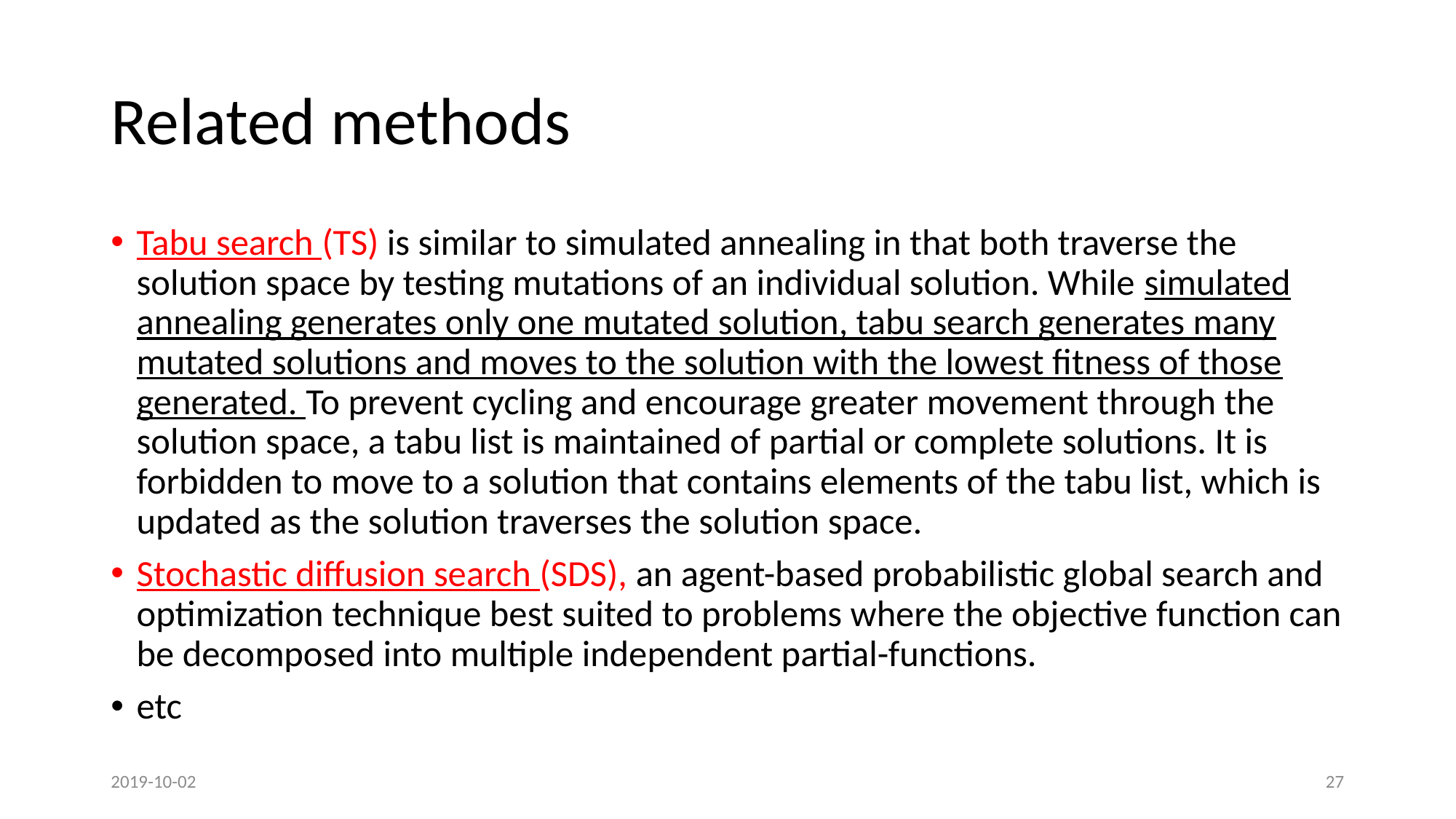

# Related methods
Tabu search (TS) is similar to simulated annealing in that both traverse the solution space by testing mutations of an individual solution. While simulated annealing generates only one mutated solution, tabu search generates many mutated solutions and moves to the solution with the lowest fitness of those generated. To prevent cycling and encourage greater movement through the solution space, a tabu list is maintained of partial or complete solutions. It is forbidden to move to a solution that contains elements of the tabu list, which is updated as the solution traverses the solution space.
Stochastic diffusion search (SDS), an agent-based probabilistic global search and optimization technique best suited to problems where the objective function can be decomposed into multiple independent partial-functions.
etc
2019-10-02
27